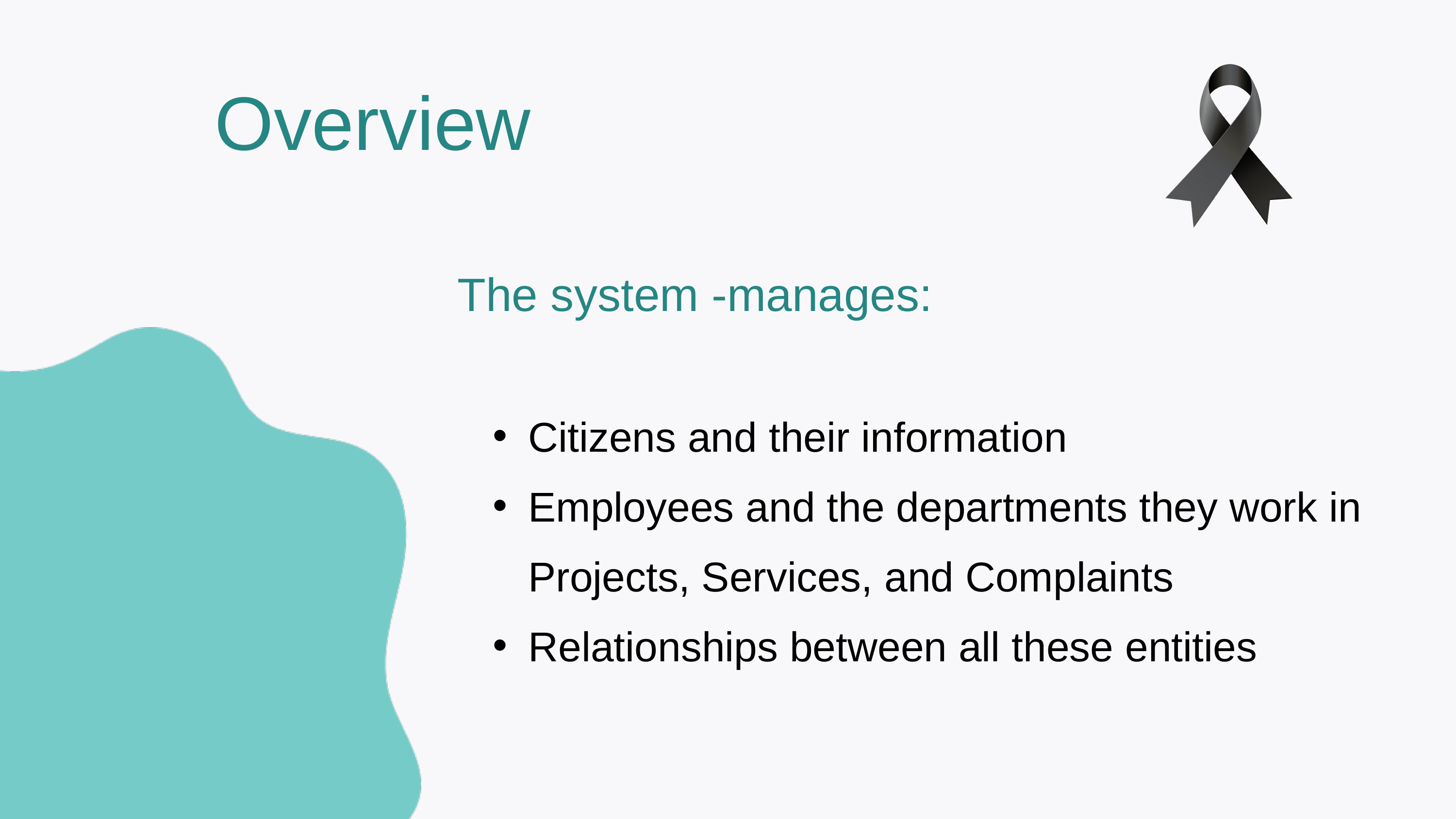

Overview
The system -manages:

Citizens and their information
Employees and the departments they work in Projects, Services, and Complaints
Relationships between all these entities